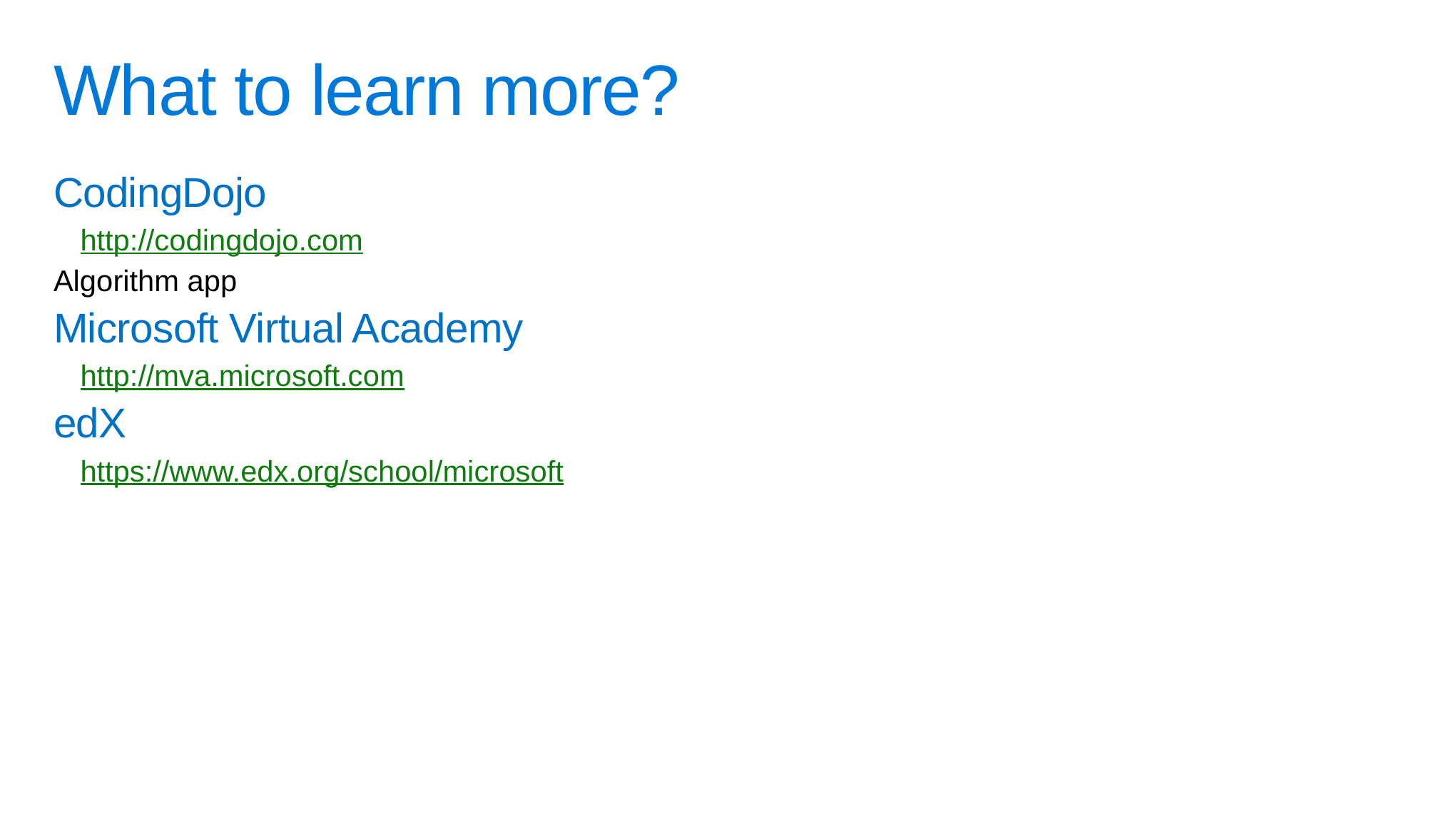

# What to learn more?
CodingDojo
http://codingdojo.com
Algorithm app
Microsoft Virtual Academy
http://mva.microsoft.com
edX
https://www.edx.org/school/microsoft